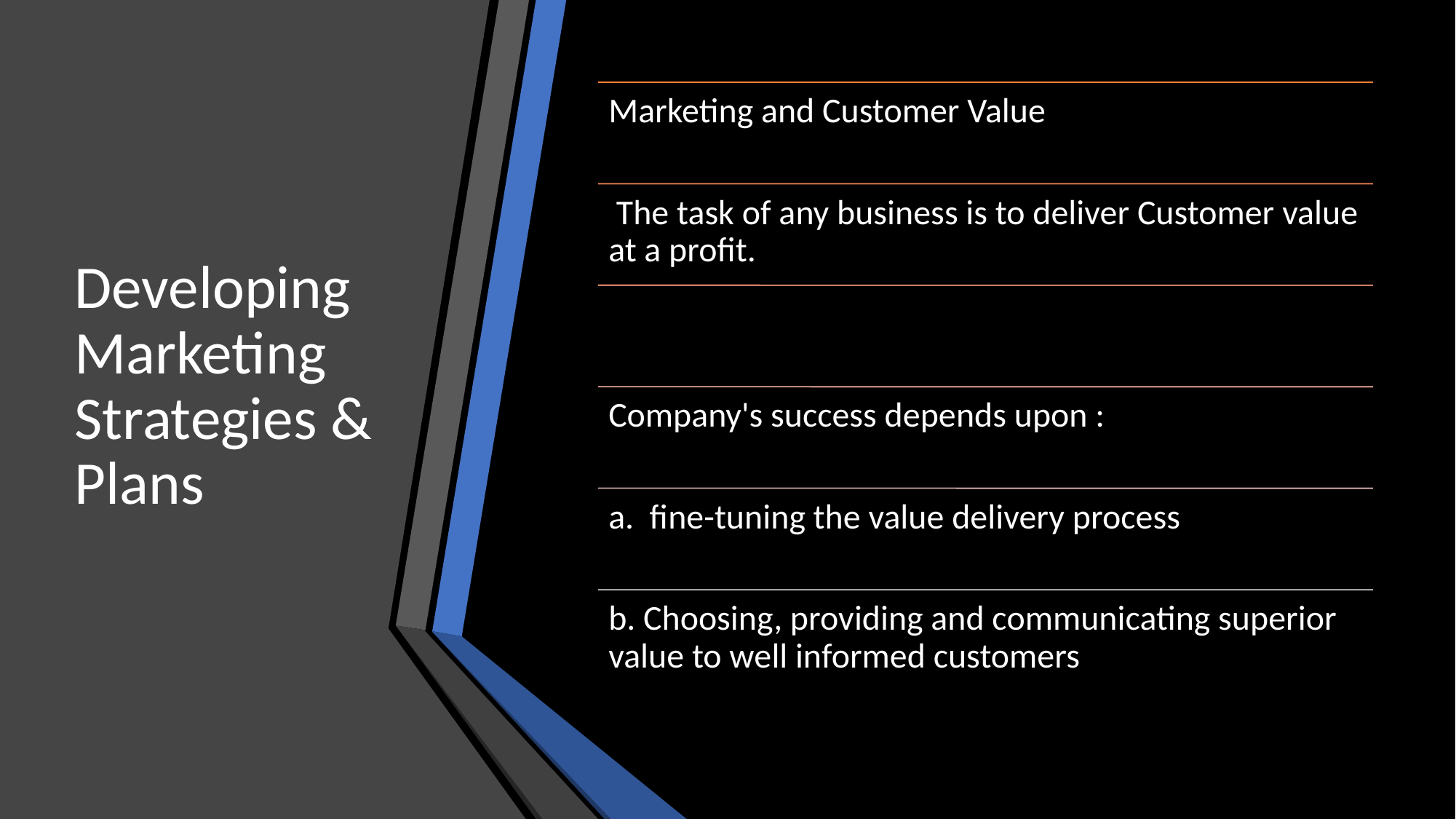

# Developing Marketing Strategies & Plans
Marketing and Customer Value
 The task of any business is to deliver Customer value at a profit.

Company's success depends upon :
a.  fine-tuning the value delivery process
b. Choosing, providing and communicating superior value to well informed customers